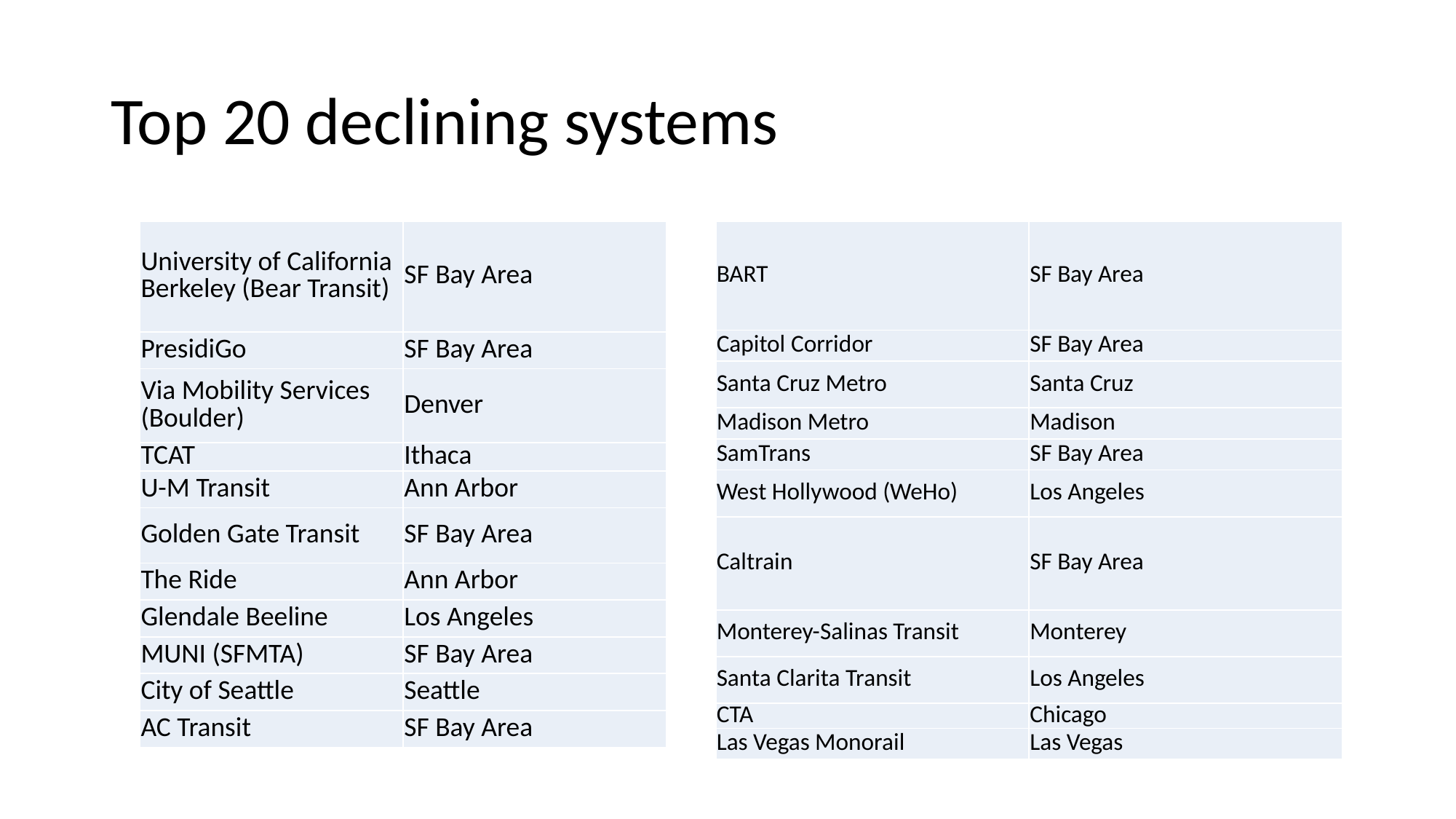

# Top 20 declining systems
| University of California Berkeley (Bear Transit) | SF Bay Area |
| --- | --- |
| PresidiGo | SF Bay Area |
| Via Mobility Services (Boulder) | Denver |
| TCAT | Ithaca |
| U-M Transit | Ann Arbor |
| Golden Gate Transit | SF Bay Area |
| The Ride | Ann Arbor |
| Glendale Beeline | Los Angeles |
| MUNI (SFMTA) | SF Bay Area |
| City of Seattle | Seattle |
| AC Transit | SF Bay Area |
| BART | SF Bay Area |
| --- | --- |
| Capitol Corridor | SF Bay Area |
| Santa Cruz Metro | Santa Cruz |
| Madison Metro | Madison |
| SamTrans | SF Bay Area |
| West Hollywood (WeHo) | Los Angeles |
| Caltrain | SF Bay Area |
| Monterey-Salinas Transit | Monterey |
| Santa Clarita Transit | Los Angeles |
| CTA | Chicago |
| Las Vegas Monorail | Las Vegas |